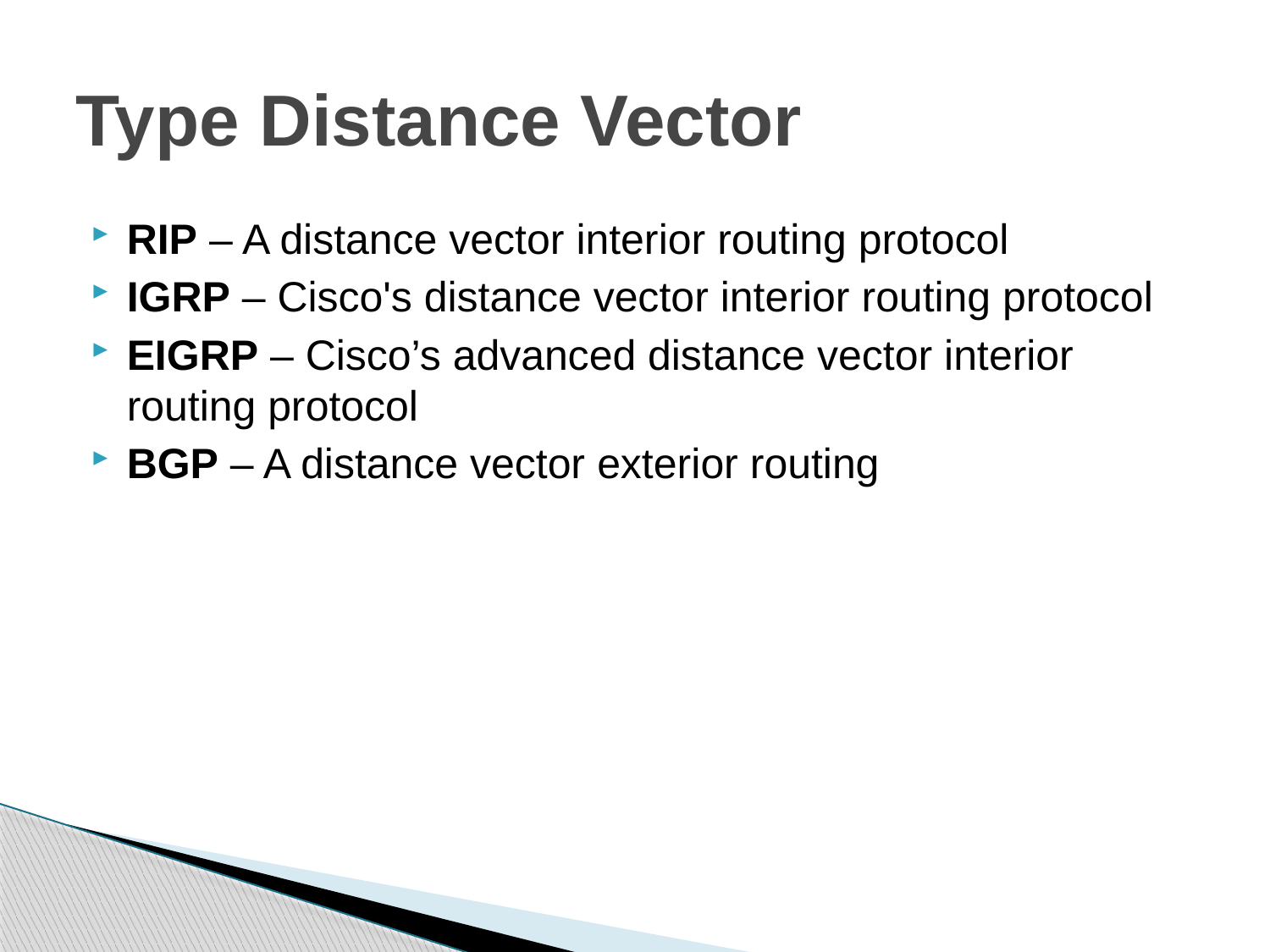

# Type Distance Vector
RIP – A distance vector interior routing protocol
IGRP – Cisco's distance vector interior routing protocol
EIGRP – Cisco’s advanced distance vector interior routing protocol
BGP – A distance vector exterior routing